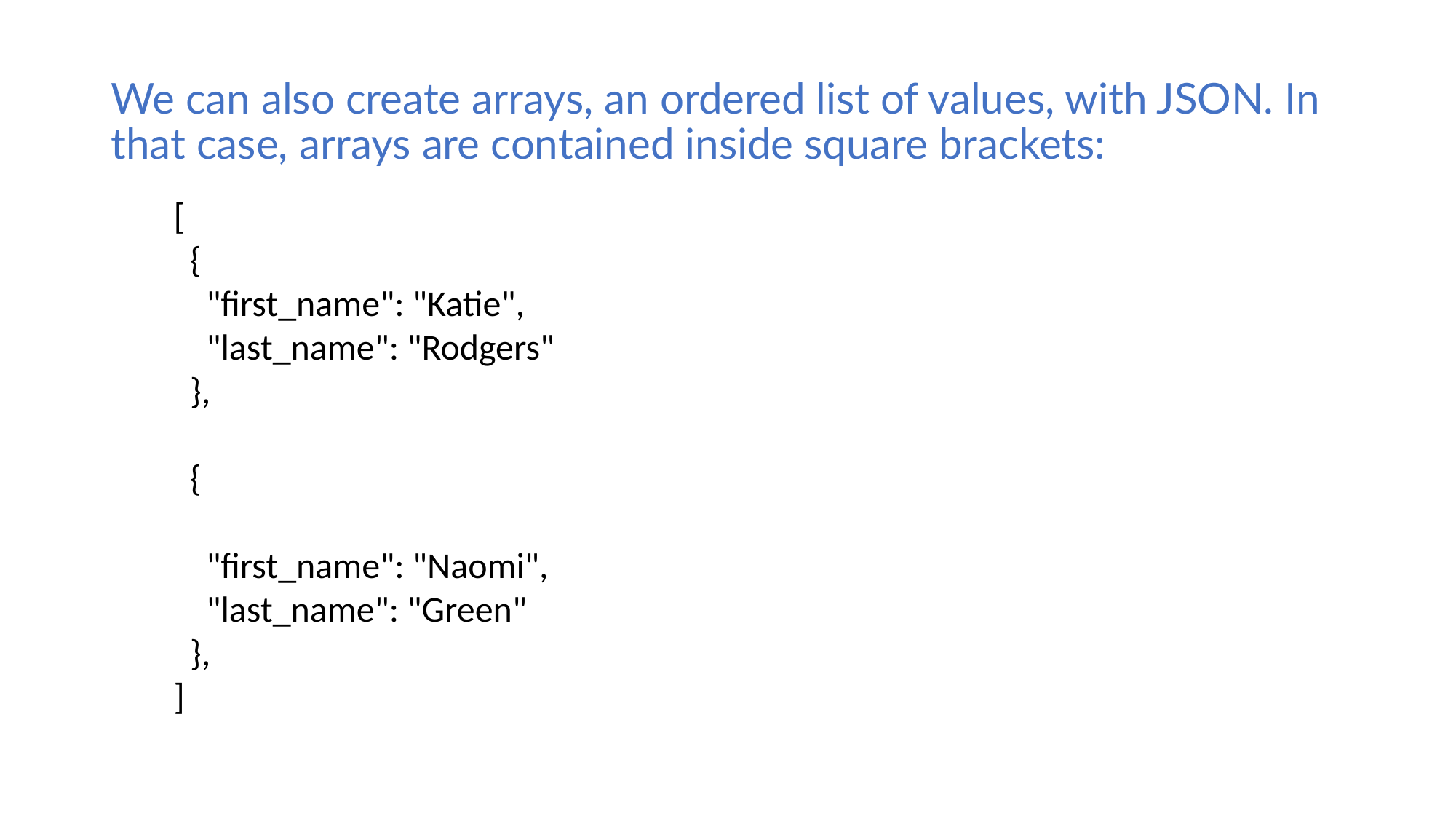

# We can also create arrays, an ordered list of values, with JSON. In that case, arrays are contained inside square brackets:
[
  {
    "first_name": "Katie",
    "last_name": "Rodgers"
  },

  {

    "first_name": "Naomi",
    "last_name": "Green"
  },
]